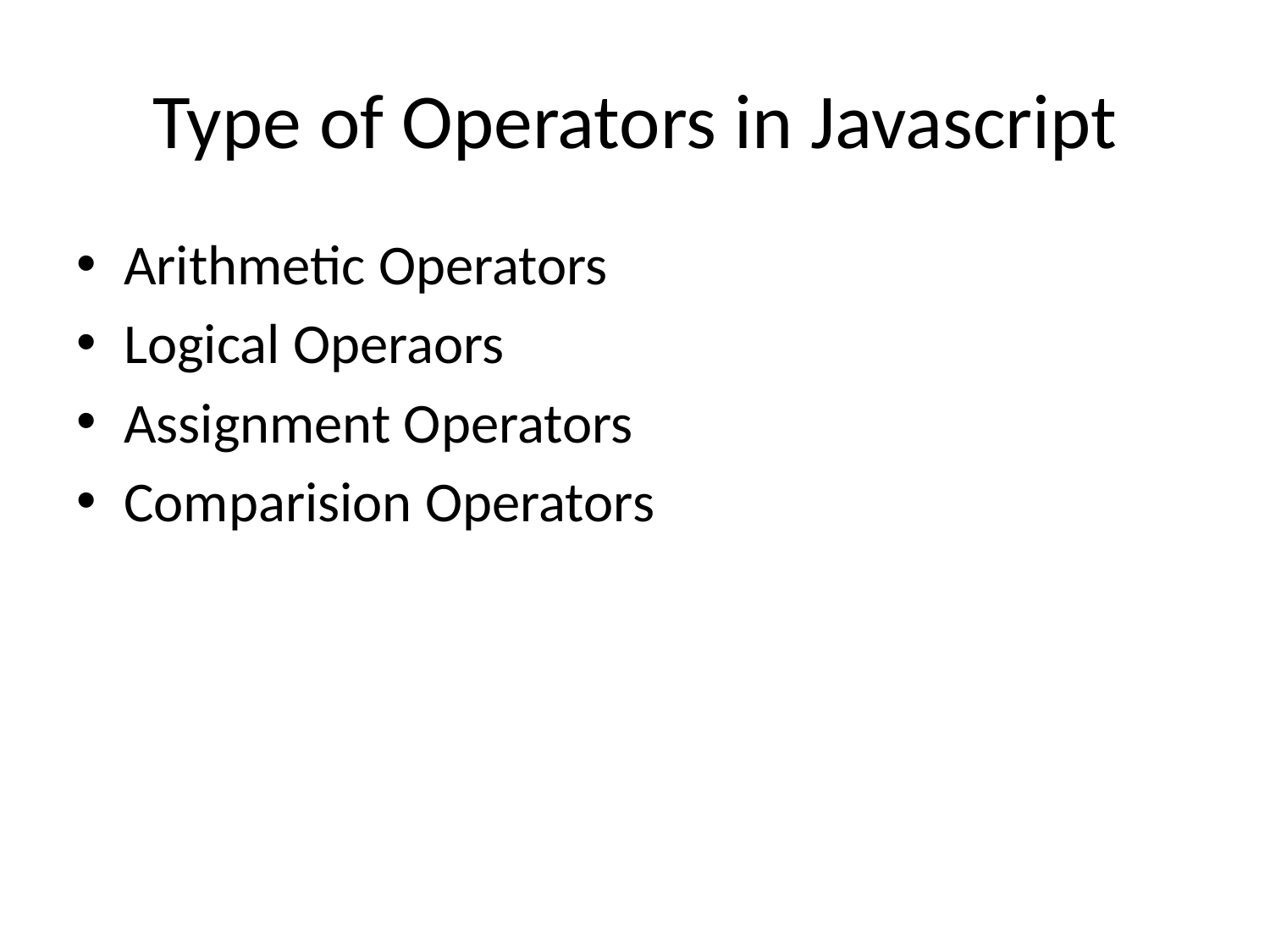

# Type of Operators in Javascript
Arithmetic Operators
Logical Operaors
Assignment Operators
Comparision Operators